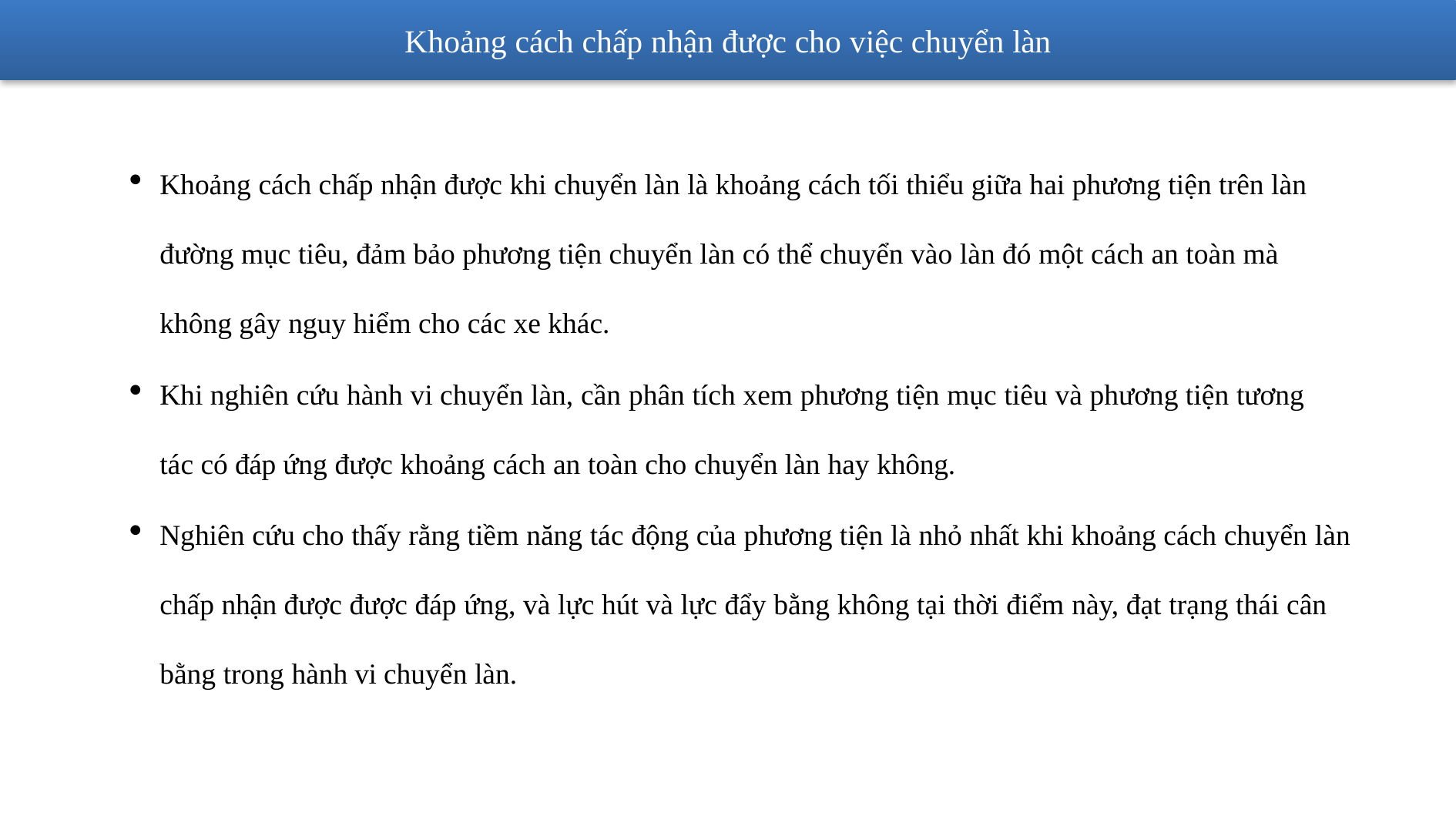

Khoảng cách chấp nhận được cho việc chuyển làn
Khoảng cách chấp nhận được khi chuyển làn là khoảng cách tối thiểu giữa hai phương tiện trên làn đường mục tiêu, đảm bảo phương tiện chuyển làn có thể chuyển vào làn đó một cách an toàn mà không gây nguy hiểm cho các xe khác.
Khi nghiên cứu hành vi chuyển làn, cần phân tích xem phương tiện mục tiêu và phương tiện tương tác có đáp ứng được khoảng cách an toàn cho chuyển làn hay không.
Nghiên cứu cho thấy rằng tiềm năng tác động của phương tiện là nhỏ nhất khi khoảng cách chuyển làn chấp nhận được được đáp ứng, và lực hút và lực đẩy bằng không tại thời điểm này, đạt trạng thái cân bằng trong hành vi chuyển làn.